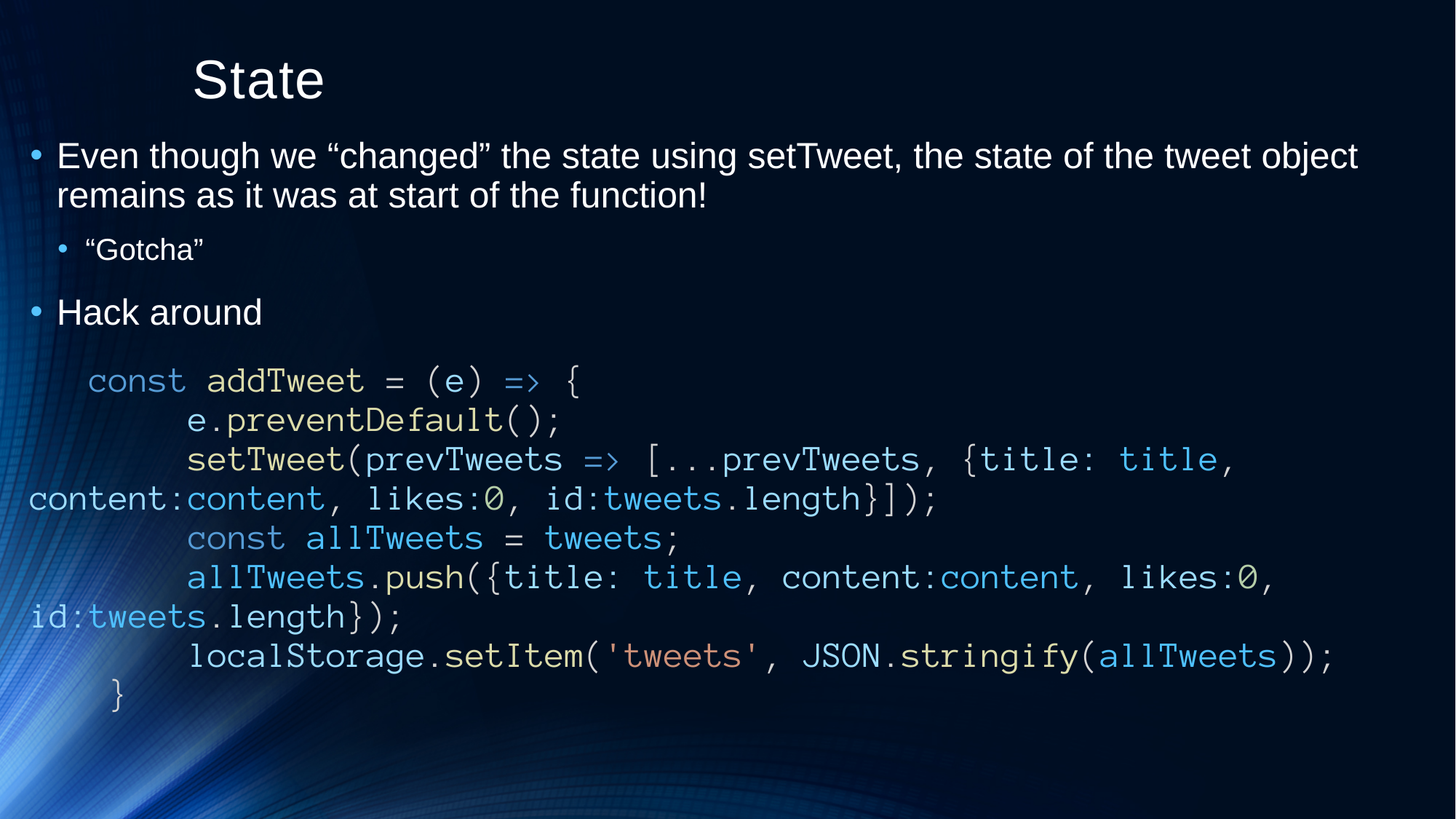

# State
Even though we “changed” the state using setTweet, the state of the tweet object remains as it was at start of the function!
“Gotcha”
Hack around
   const addTweet = (e) => {
        e.preventDefault();
        setTweet(prevTweets => [...prevTweets, {title: title, content:content, likes:0, id:tweets.length}]);
        const allTweets = tweets;
        allTweets.push({title: title, content:content, likes:0, id:tweets.length});
        localStorage.setItem('tweets', JSON.stringify(allTweets));
    }